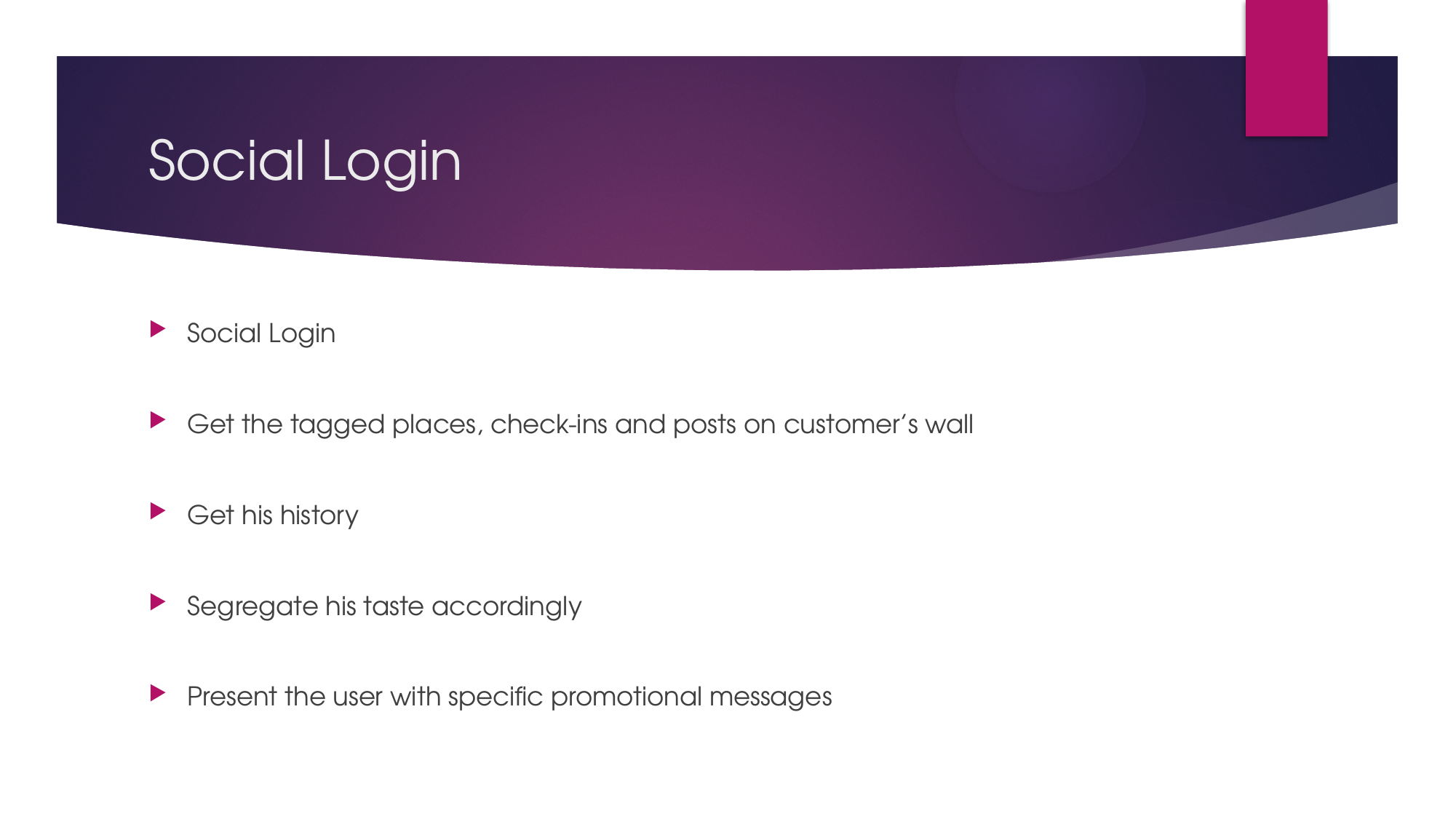

# Social Login
Social Login

Get the tagged places, check-ins and posts on customer’s wall

Get his history

Segregate his taste accordingly

Present the user with specific promotional messages